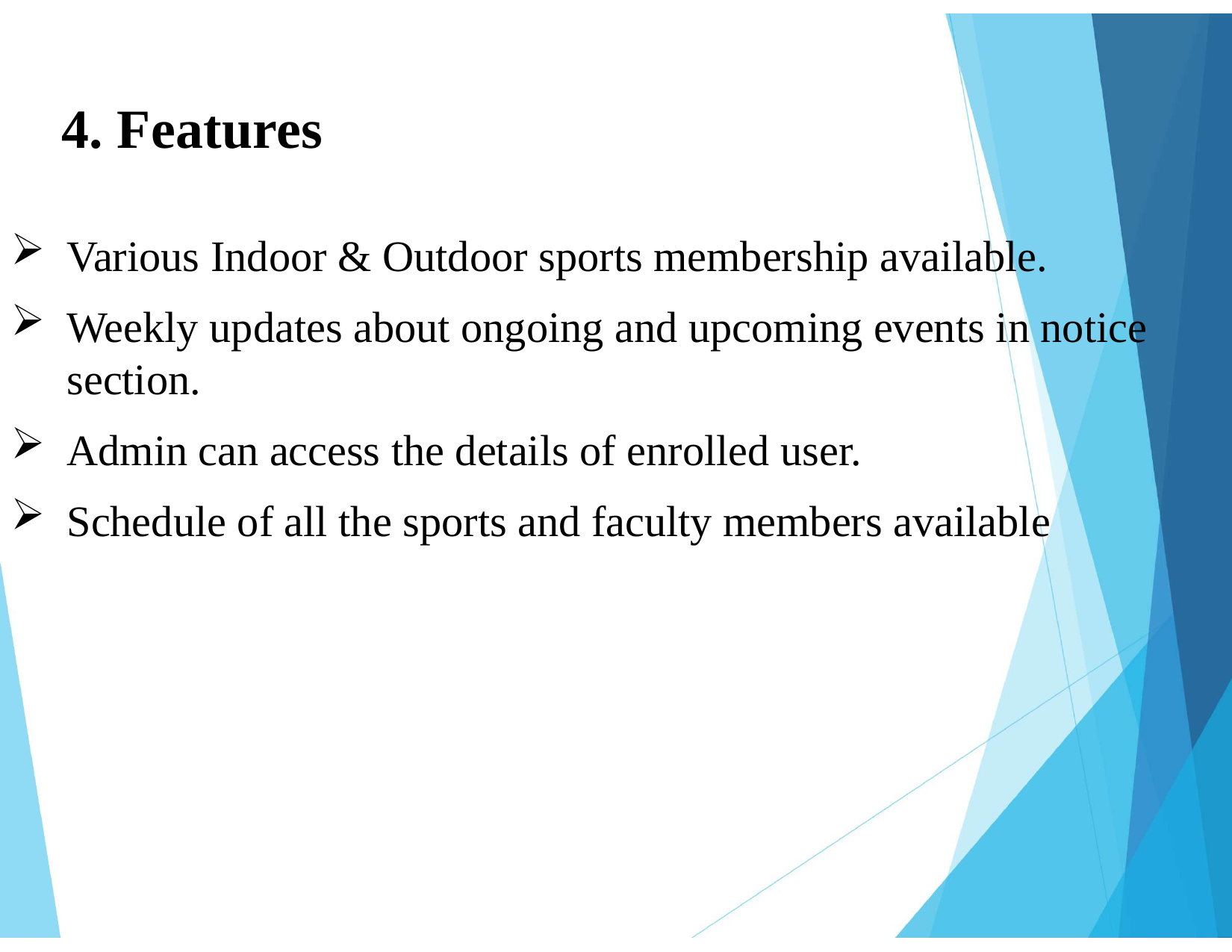

# 4. Features
Various Indoor & Outdoor sports membership available.
Weekly updates about ongoing and upcoming events in notice section.
Admin can access the details of enrolled user.
Schedule of all the sports and faculty members available